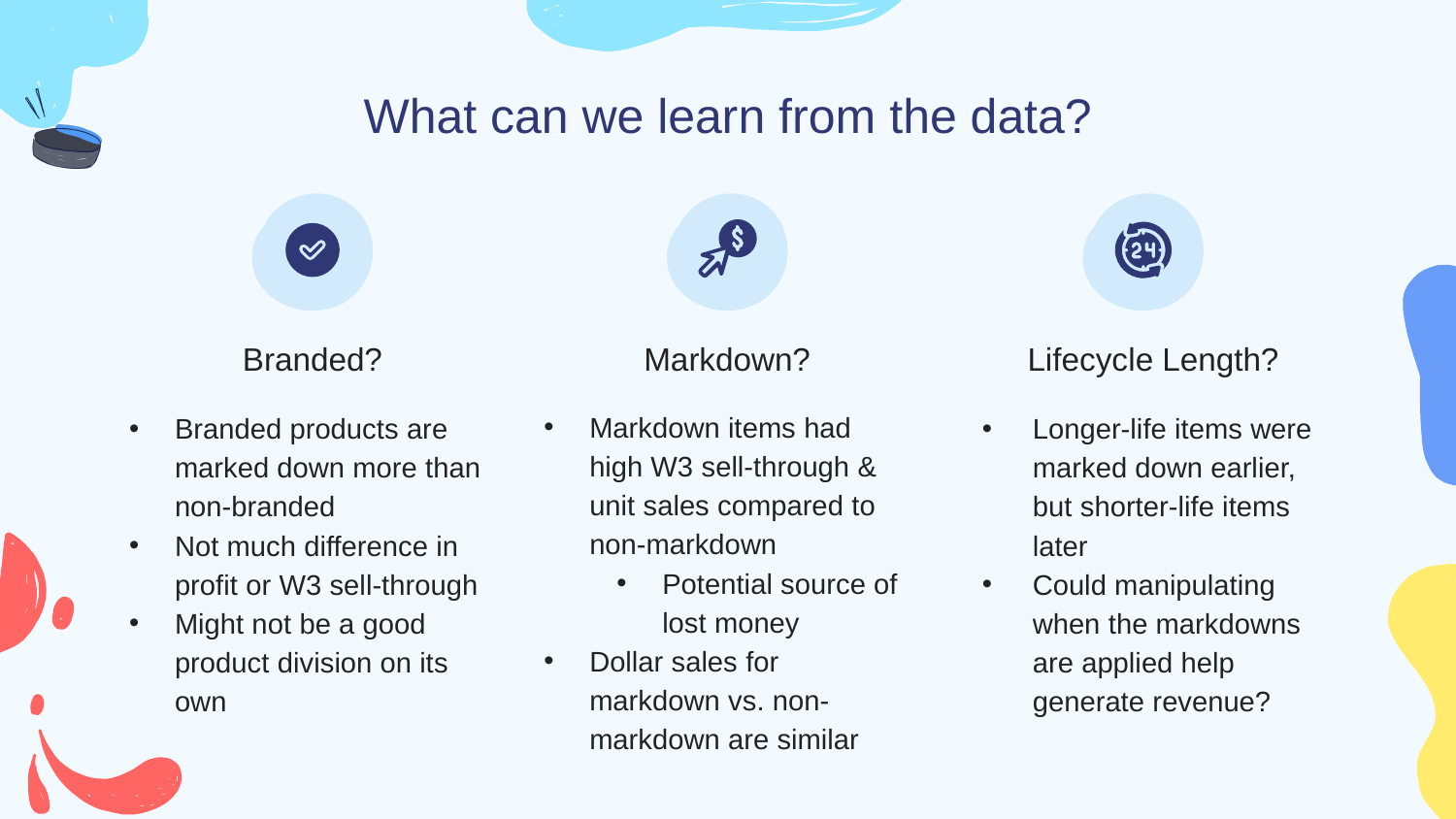

# What can we learn from the data?

Markdown?
Lifecycle Length?
Branded?
Markdown items had high W3 sell-through & unit sales compared to non-markdown
Potential source of lost money
Dollar sales for markdown vs. non-markdown are similar

Branded products are marked down more than non-branded
Not much difference in profit or W3 sell-through
Might not be a good product division on its own
Longer-life items were marked down earlier, but shorter-life items later
Could manipulating when the markdowns are applied help generate revenue?